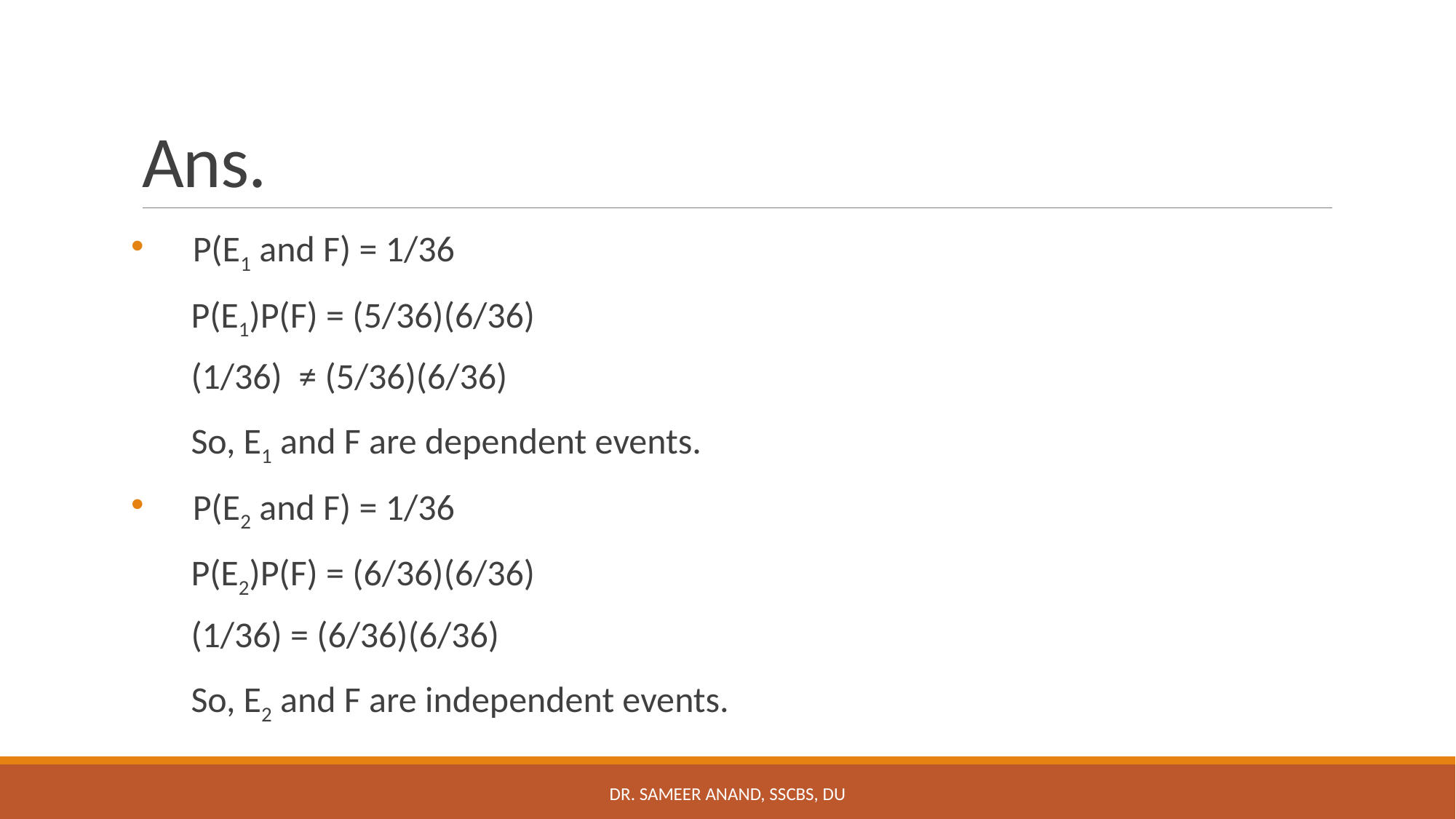

# Ans.
      P(E1 and F) = 1/36
      P(E1)P(F) = (5/36)(6/36)
      (1/36)  ≠ (5/36)(6/36)
      So, E1 and F are dependent events.
      P(E2 and F) = 1/36
      P(E2)P(F) = (6/36)(6/36)
      (1/36) = (6/36)(6/36)
      So, E2 and F are independent events.

Dr. Sameer Anand, SSCBS, DU